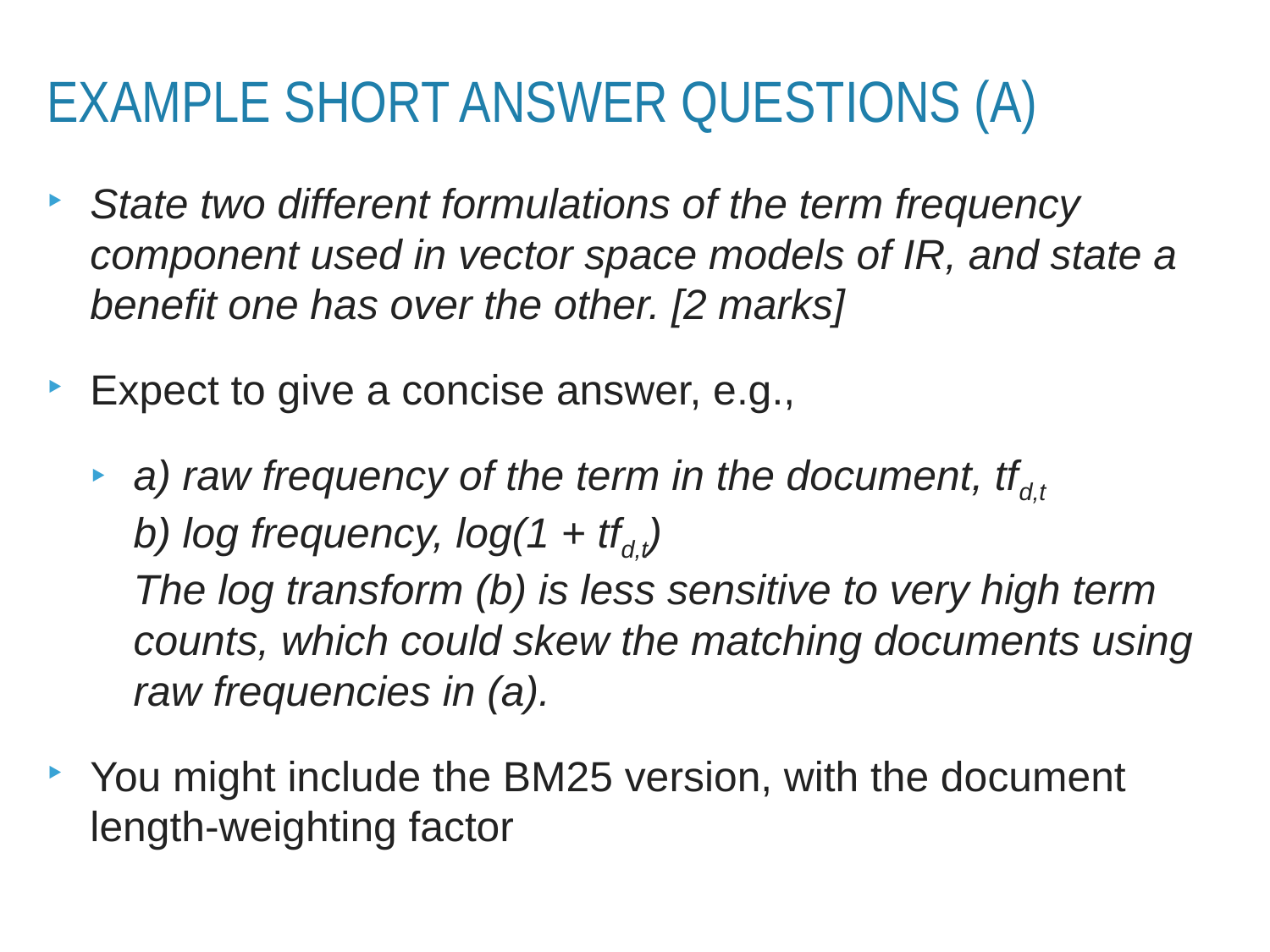

# Example SHORT ANSWER questions (A)
State two different formulations of the term frequency component used in vector space models of IR, and state a benefit one has over the other. [2 marks]
Expect to give a concise answer, e.g.,
a) raw frequency of the term in the document, tfd,t
b) log frequency, log(1 + tfd,t)
The log transform (b) is less sensitive to very high term counts, which could skew the matching documents using raw frequencies in (a).
You might include the BM25 version, with the document length-weighting factor